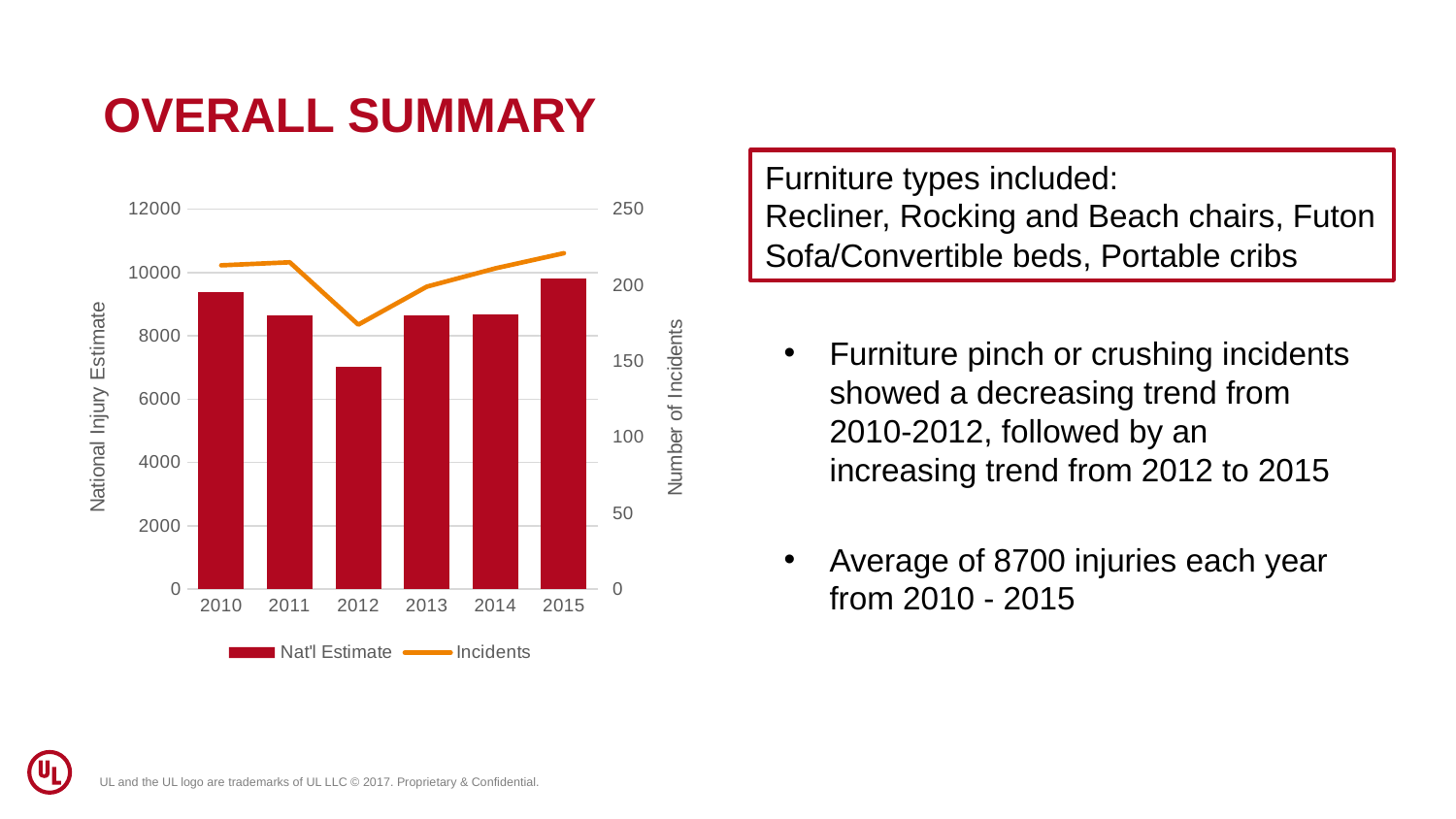

Overall summary
Furniture types included:
Recliner, Rocking and Beach chairs, Futon Sofa/Convertible beds, Portable cribs

### Chart

| Category | Nat'l Estimate | Incidents |
|---|---|---|
| 2010 | 9379.79389999998 | 213.0 |
| 2011 | 8633.8947 | 215.0 |
| 2012 | 7014.7514 | 174.0 |
| 2013 | 8660.43779999999 | 199.0 |
| 2014 | 8673.24589999999 | 211.0 |
| 2015 | 9805.5507 | 221.0 |
Furniture pinch or crushing incidents showed a decreasing trend from 2010-2012, followed by an increasing trend from 2012 to 2015

Average of 8700 injuries each year from 2010 - 2015
UL and the UL logo are trademarks of UL LLC © 2017. Proprietary & Confidential.